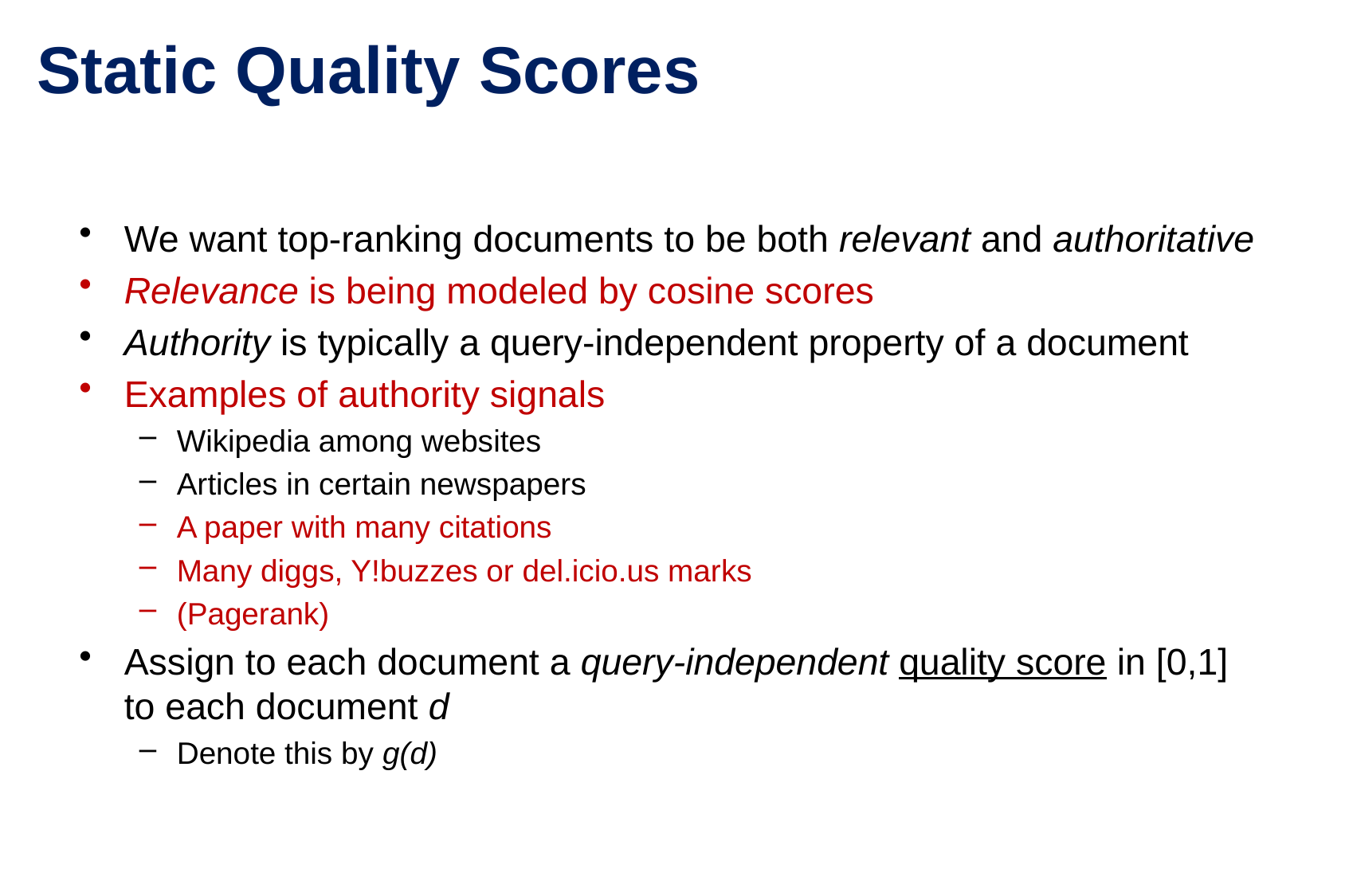

# Static Quality Scores
We want top-ranking documents to be both relevant and authoritative
Relevance is being modeled by cosine scores
Authority is typically a query-independent property of a document
Examples of authority signals
Wikipedia among websites
Articles in certain newspapers
A paper with many citations
Many diggs, Y!buzzes or del.icio.us marks
(Pagerank)
Assign to each document a query-independent quality score in [0,1] to each document d
Denote this by g(d)